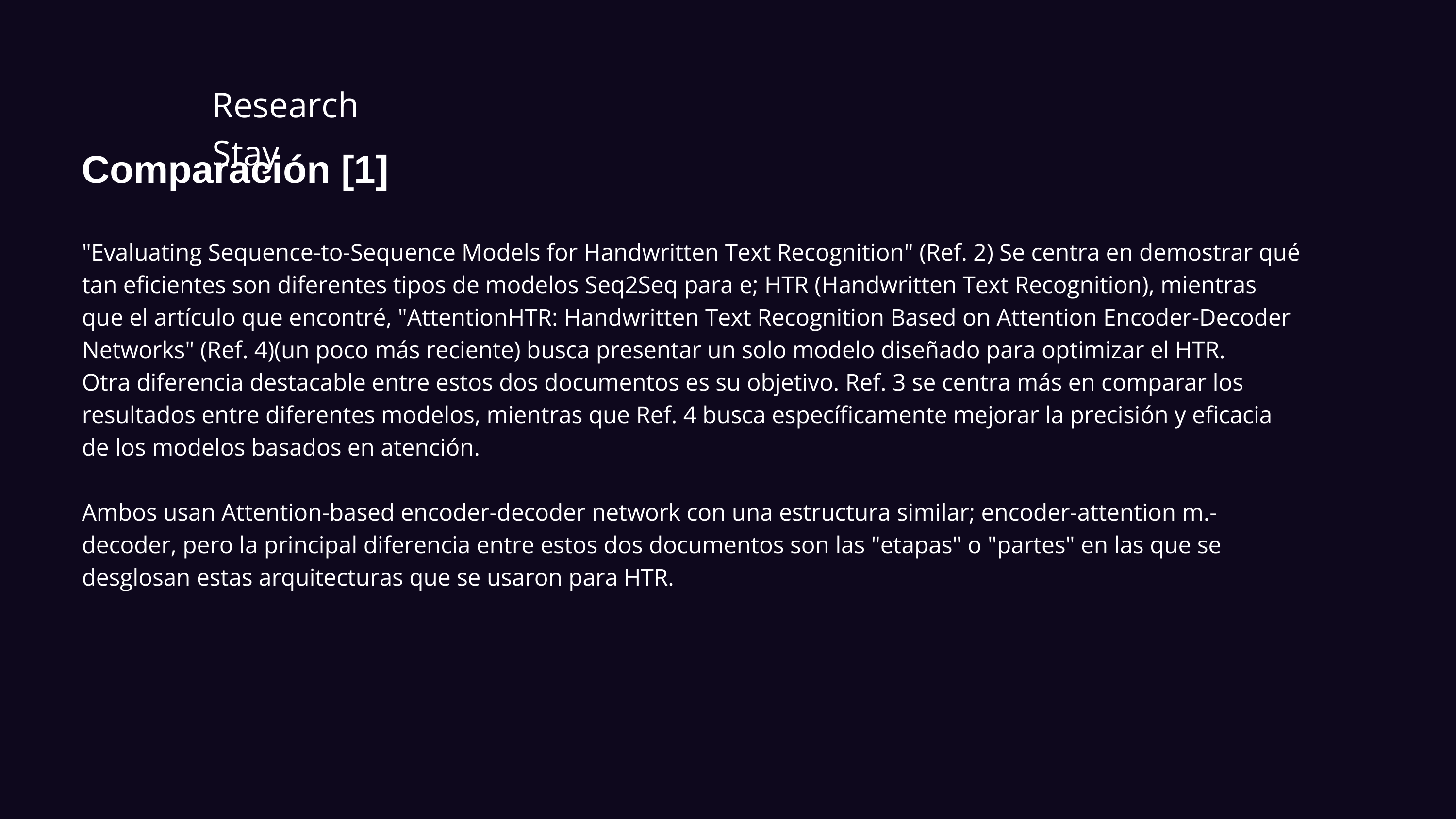

Week 8
Research Stay
Comparación [1]
"Evaluating Sequence-to-Sequence Models for Handwritten Text Recognition" (Ref. 2) Se centra en demostrar qué tan eficientes son diferentes tipos de modelos Seq2Seq para e; HTR (Handwritten Text Recognition), mientras que el artículo que encontré, "AttentionHTR: Handwritten Text Recognition Based on Attention Encoder-Decoder Networks" (Ref. 4)(un poco más reciente) busca presentar un solo modelo diseñado para optimizar el HTR.
Otra diferencia destacable entre estos dos documentos es su objetivo. Ref. 3 se centra más en comparar los resultados entre diferentes modelos, mientras que Ref. 4 busca específicamente mejorar la precisión y eficacia de los modelos basados en atención.

Ambos usan Attention-based encoder-decoder network con una estructura similar; encoder-attention m.-decoder, pero la principal diferencia entre estos dos documentos son las "etapas" o "partes" en las que se desglosan estas arquitecturas que se usaron para HTR.